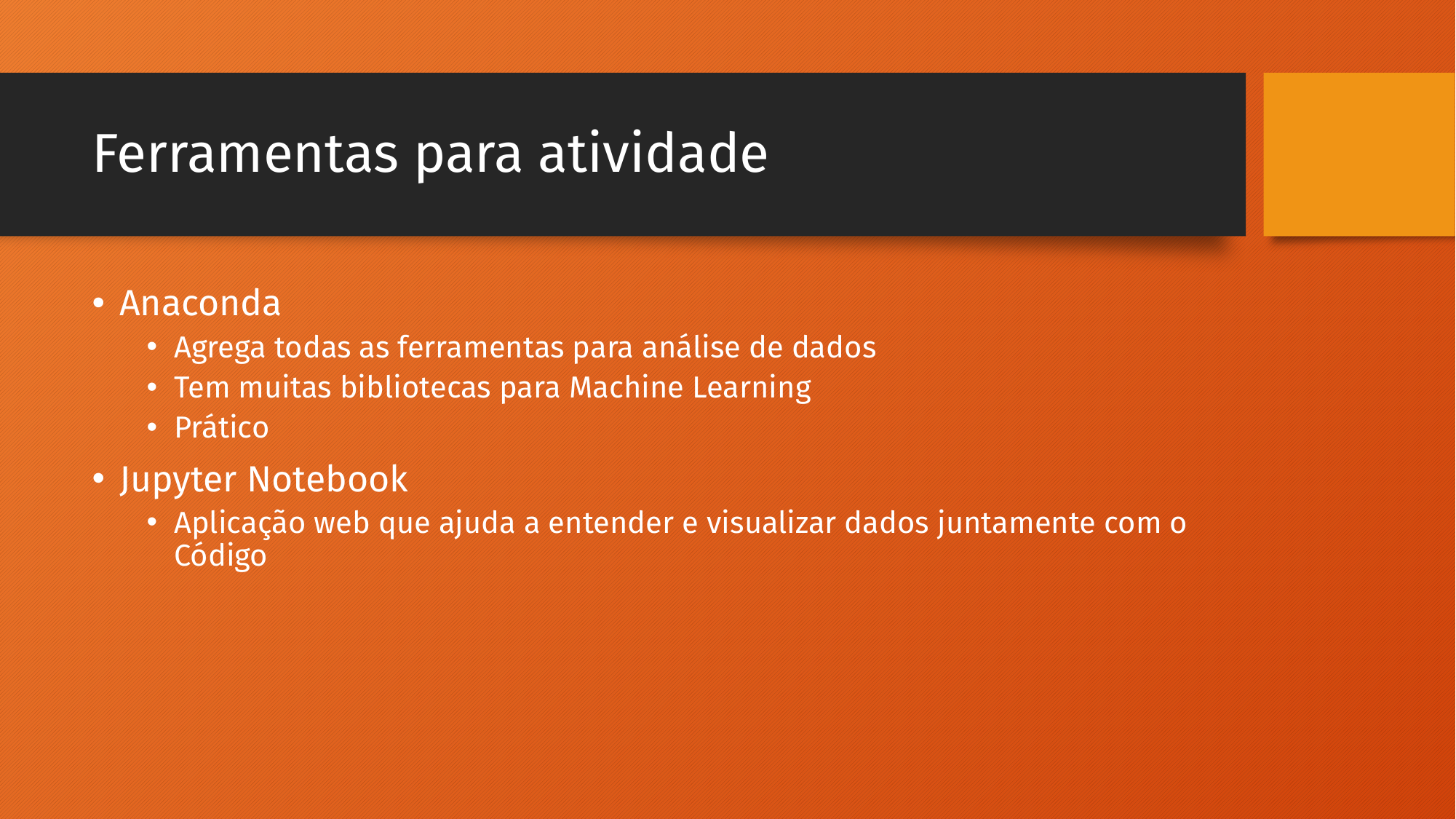

# Ferramentas para atividade
Anaconda
Agrega todas as ferramentas para análise de dados
Tem muitas bibliotecas para Machine Learning
Prático
Jupyter Notebook
Aplicação web que ajuda a entender e visualizar dados juntamente com o Código